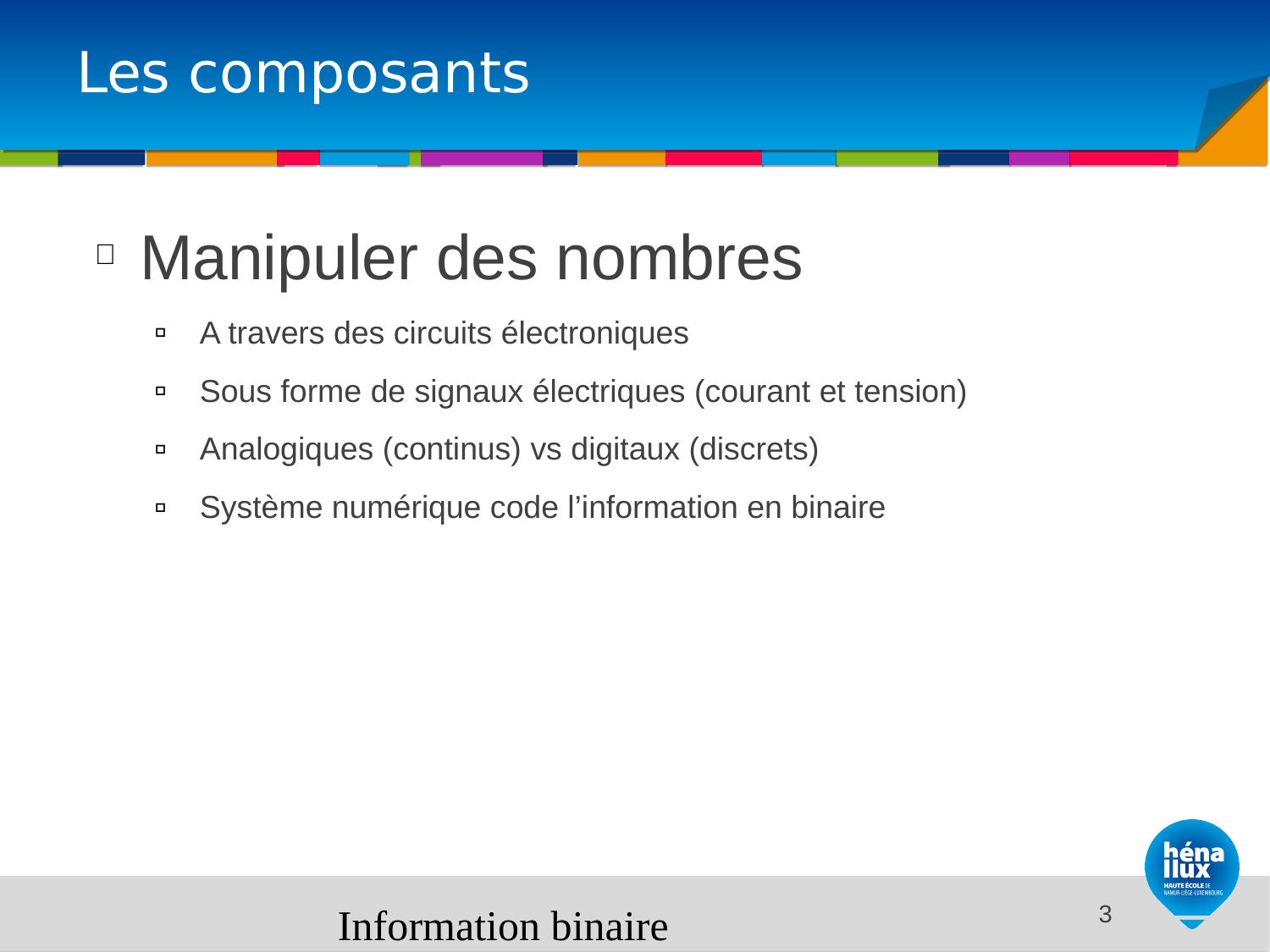

# Les composants
Manipuler des nombres
A travers des circuits électroniques
Sous forme de signaux électriques (courant et tension)
Analogiques (continus) vs digitaux (discrets)
Système numérique code l’information en binaire

Information binaire
3